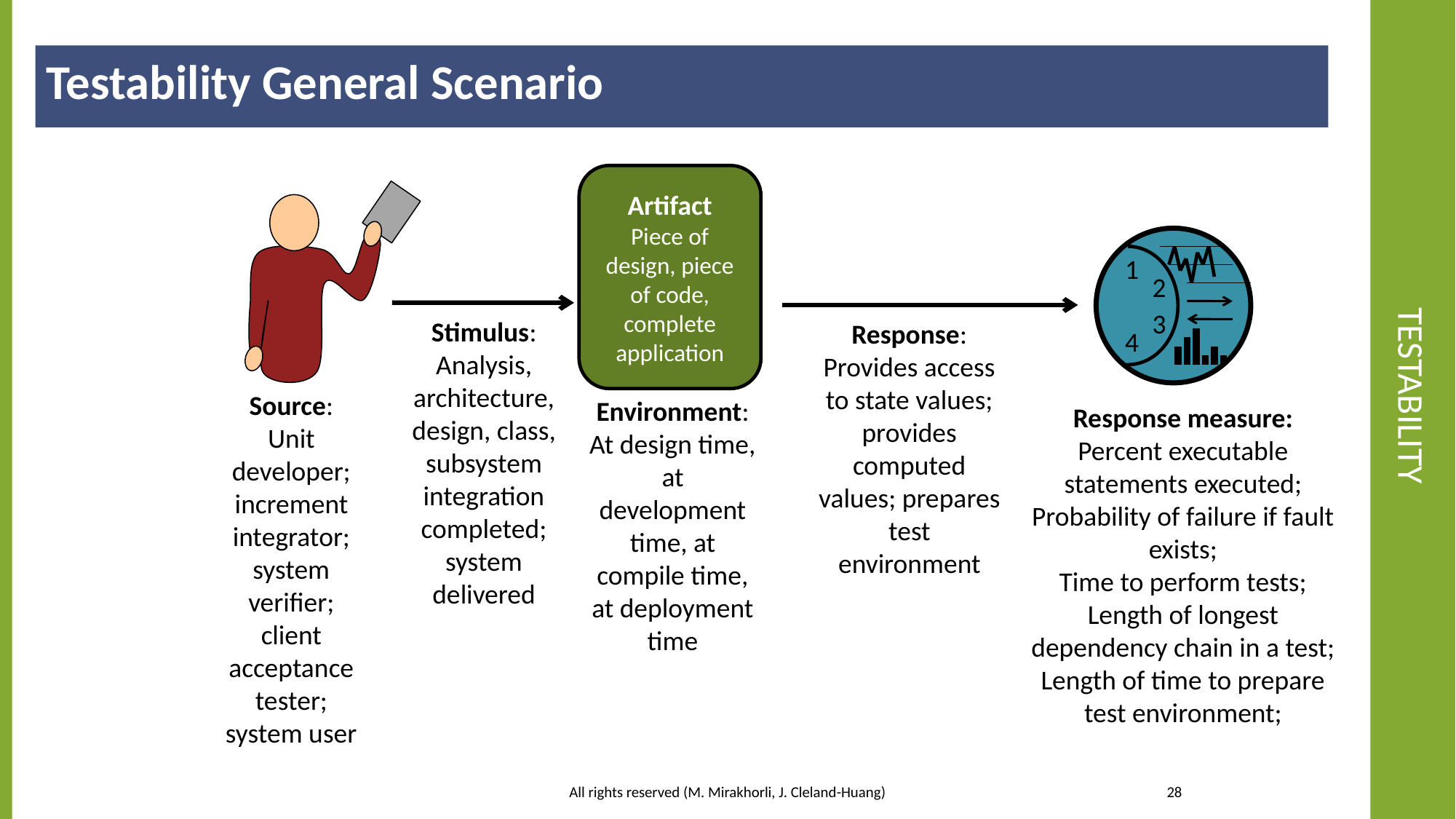

Testability General Scenario
# Testability
Artifact
Piece of design, piece of code, complete application

1
2
3
4

Stimulus:
Analysis, architecture, design, class, subsystem integration completed; system delivered
Response:
Provides access to state values; provides computed values; prepares test environment
Source:
Unit developer;
increment integrator;
system verifier;
client acceptance tester;
system user
Environment:
At design time, at development time, at compile time, at deployment time
Response measure:
Percent executable statements executed;
Probability of failure if fault exists;
Time to perform tests;
Length of longest dependency chain in a test;
Length of time to prepare test environment;
28
All rights reserved (M. Mirakhorli, J. Cleland-Huang)